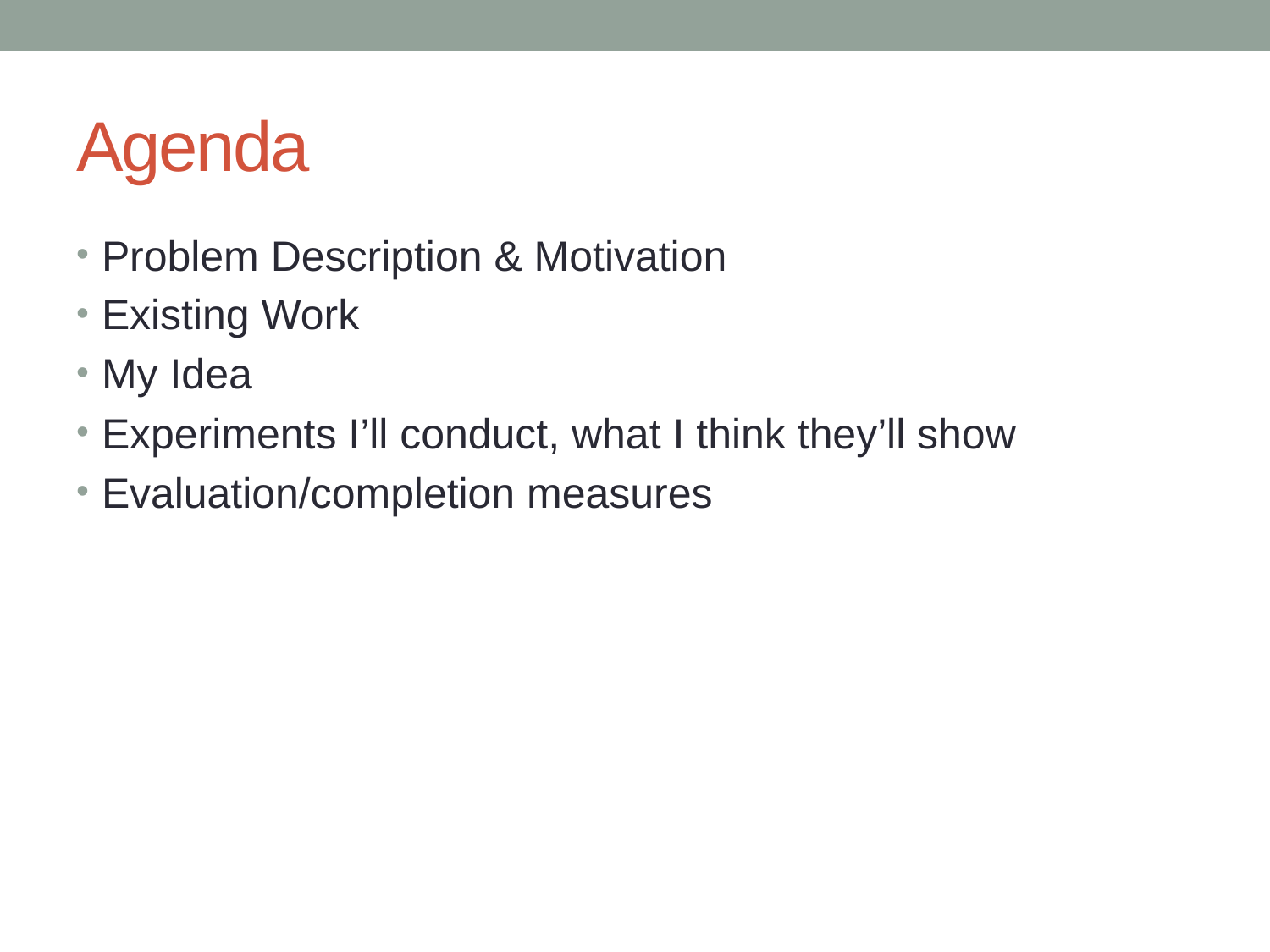

# Agenda
Problem Description & Motivation
Existing Work
My Idea
Experiments I’ll conduct, what I think they’ll show
Evaluation/completion measures